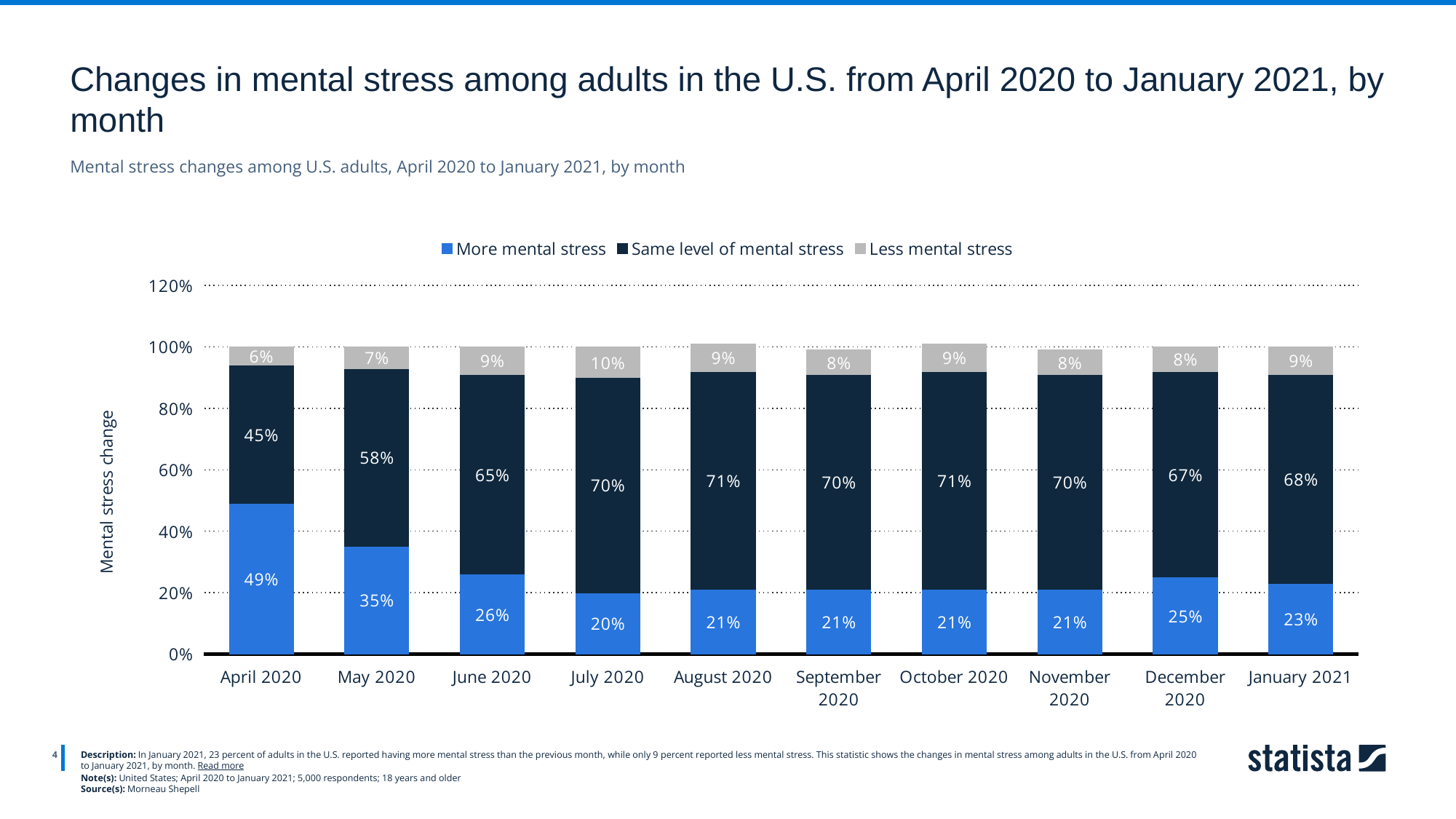

Changes in mental stress among adults in the U.S. from April 2020 to January 2021, by month
Mental stress changes among U.S. adults, April 2020 to January 2021, by month

### Chart

| Category | More mental stress | Same level of mental stress | Less mental stress |
|---|---|---|---|
| April 2020 | 0.49 | 0.45 | 0.06 |
| May 2020 | 0.35 | 0.58 | 0.07 |
| June 2020 | 0.26 | 0.65 | 0.09 |
| July 2020 | 0.2 | 0.7 | 0.1 |
| August 2020 | 0.21 | 0.71 | 0.09 |
| September 2020 | 0.21 | 0.7 | 0.08 |
| October 2020 | 0.21 | 0.71 | 0.09 |
| November 2020 | 0.21 | 0.7 | 0.08 |
| December 2020 | 0.25 | 0.67 | 0.08 |
| January 2021 | 0.23 | 0.68 | 0.09 |
4
Description: In January 2021, 23 percent of adults in the U.S. reported having more mental stress than the previous month, while only 9 percent reported less mental stress. This statistic shows the changes in mental stress among adults in the U.S. from April 2020 to January 2021, by month. Read more
Note(s): United States; April 2020 to January 2021; 5,000 respondents; 18 years and older
Source(s): Morneau Shepell